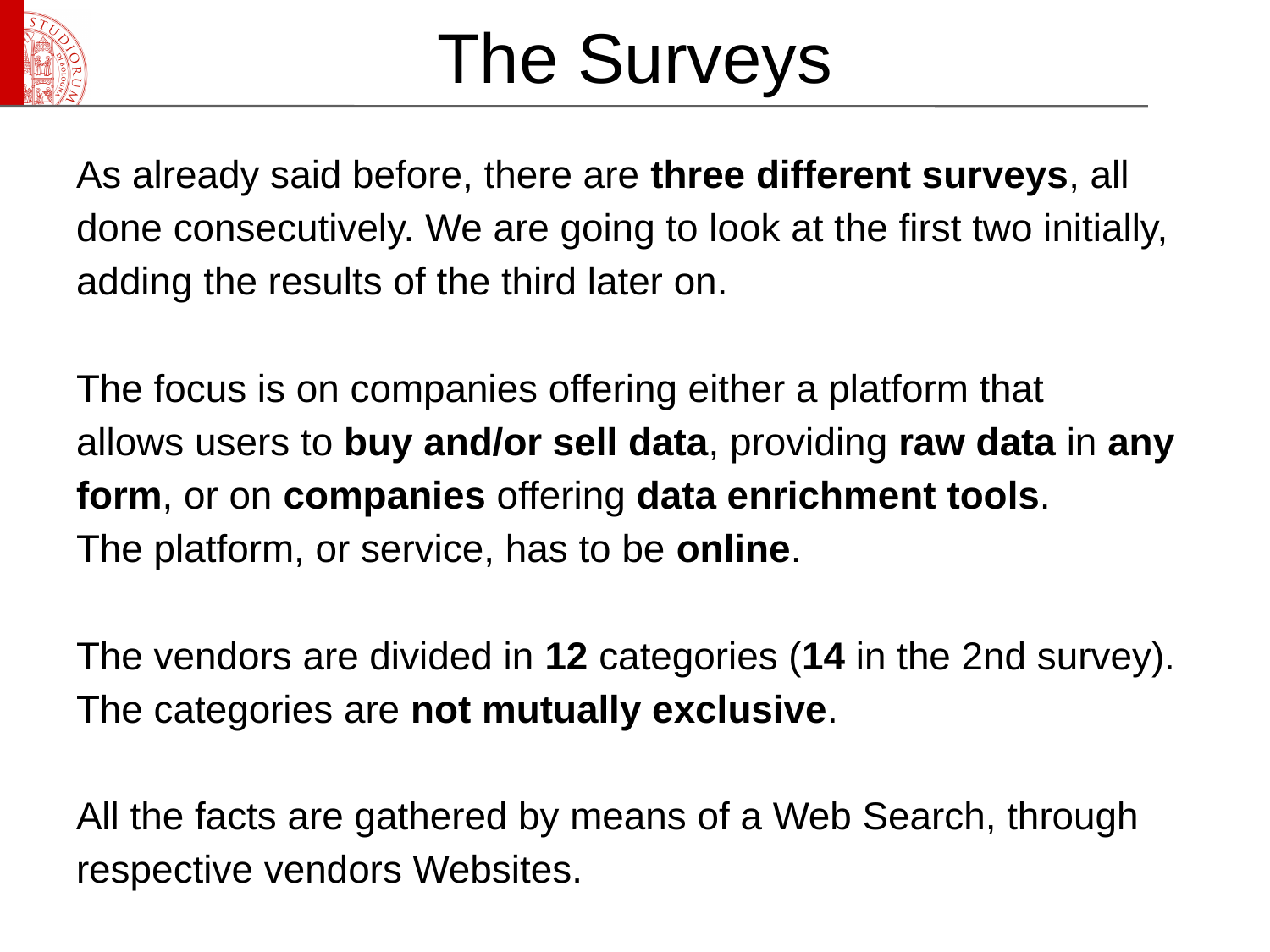

# The Surveys
As already said before, there are three different surveys, all done consecutively. We are going to look at the first two initially, adding the results of the third later on.

The focus is on companies offering either a platform that
allows users to buy and/or sell data, providing raw data in any form, or on companies offering data enrichment tools.
The platform, or service, has to be online.

The vendors are divided in 12 categories (14 in the 2nd survey).
The categories are not mutually exclusive.

All the facts are gathered by means of a Web Search, through respective vendors Websites.